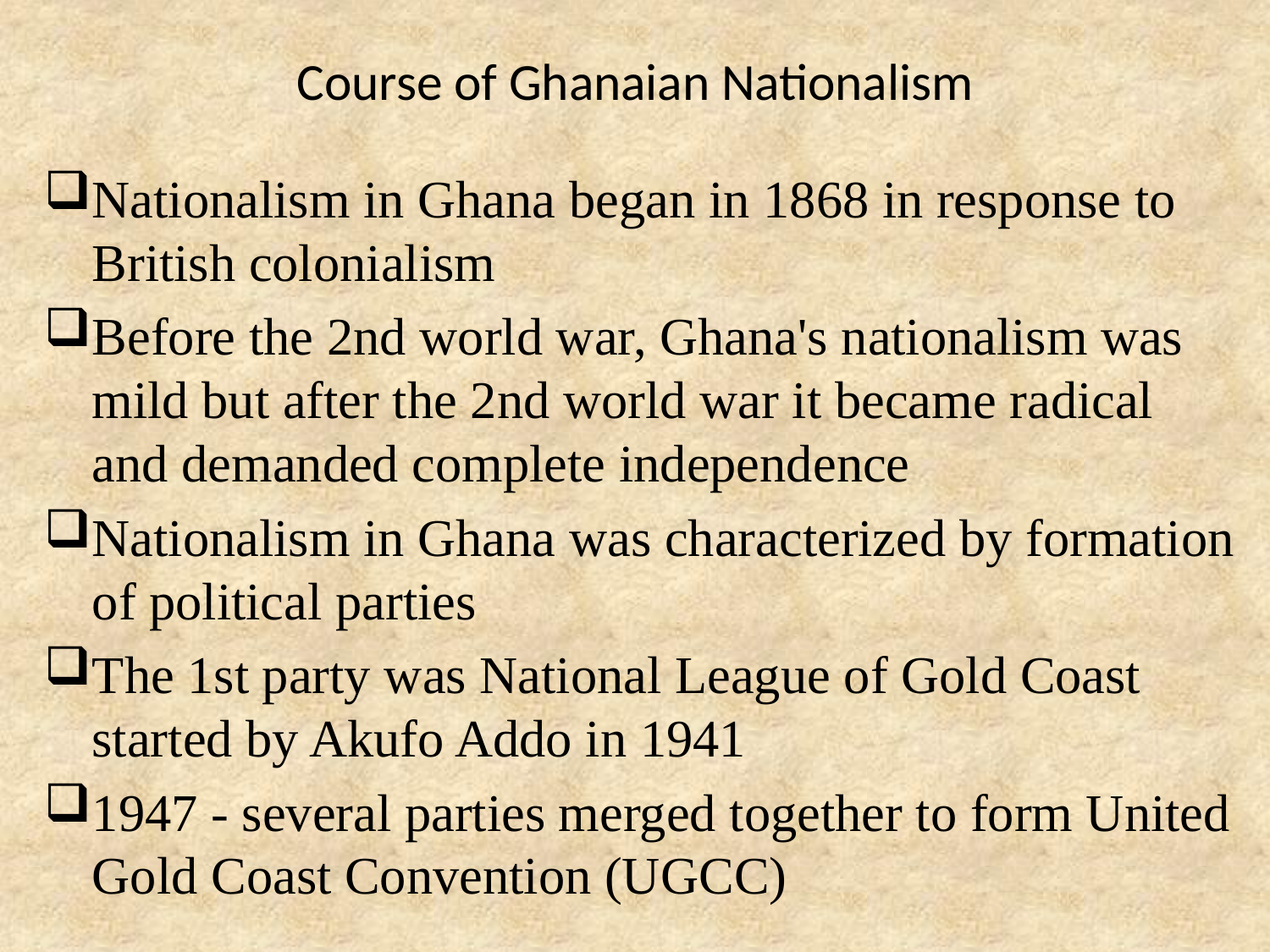

# Course of Ghanaian Nationalism
Nationalism in Ghana began in 1868 in response to British colonialism
Before the 2nd world war, Ghana's nationalism was mild but after the 2nd world war it became radical and demanded complete independence
Nationalism in Ghana was characterized by formation of political parties
The 1st party was National League of Gold Coast started by Akufo Addo in 1941
1947 - several parties merged together to form United Gold Coast Convention (UGCC)